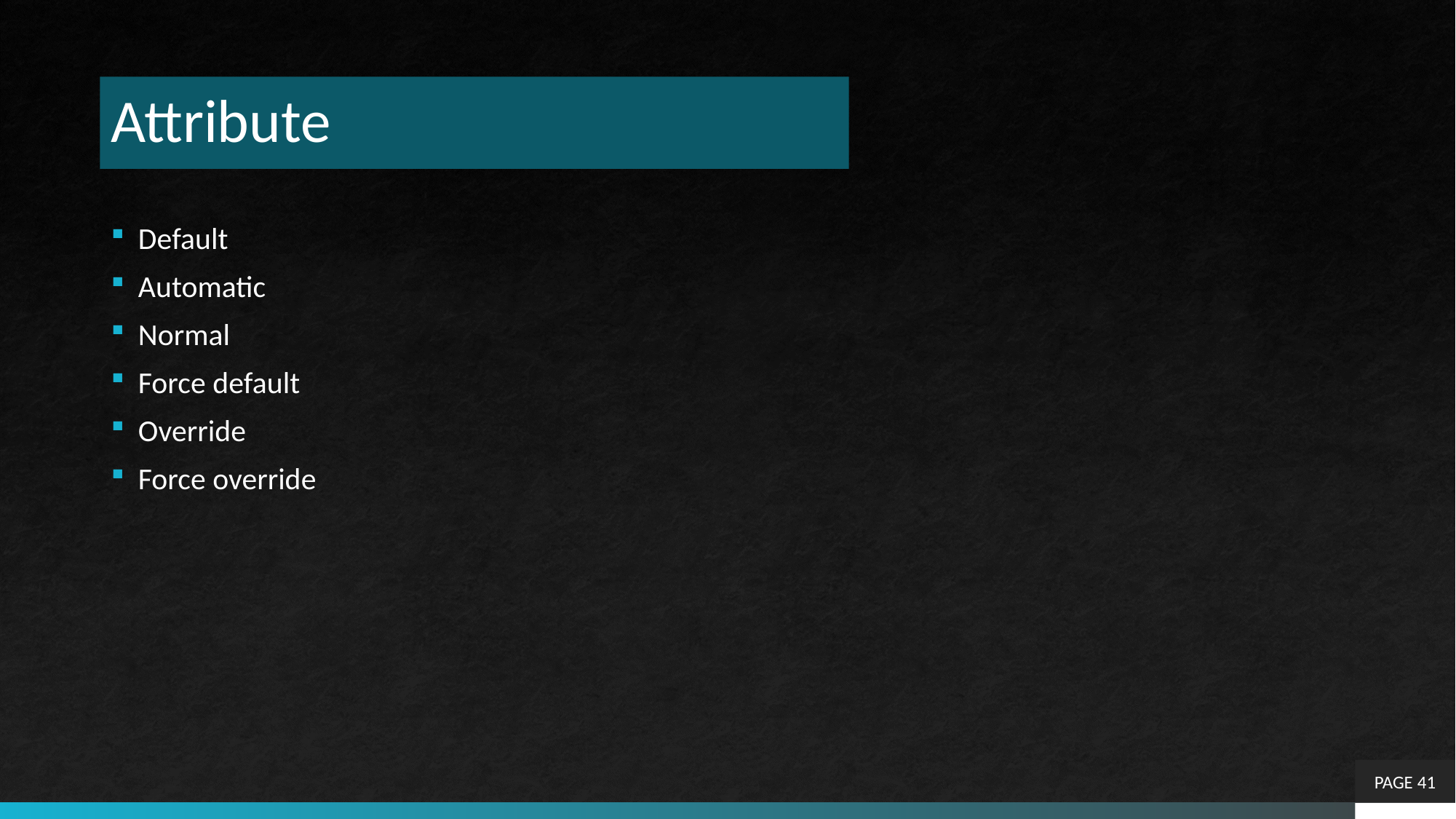

# Attribute
Default
Automatic
Normal
Force default
Override
Force override

PAGE 41